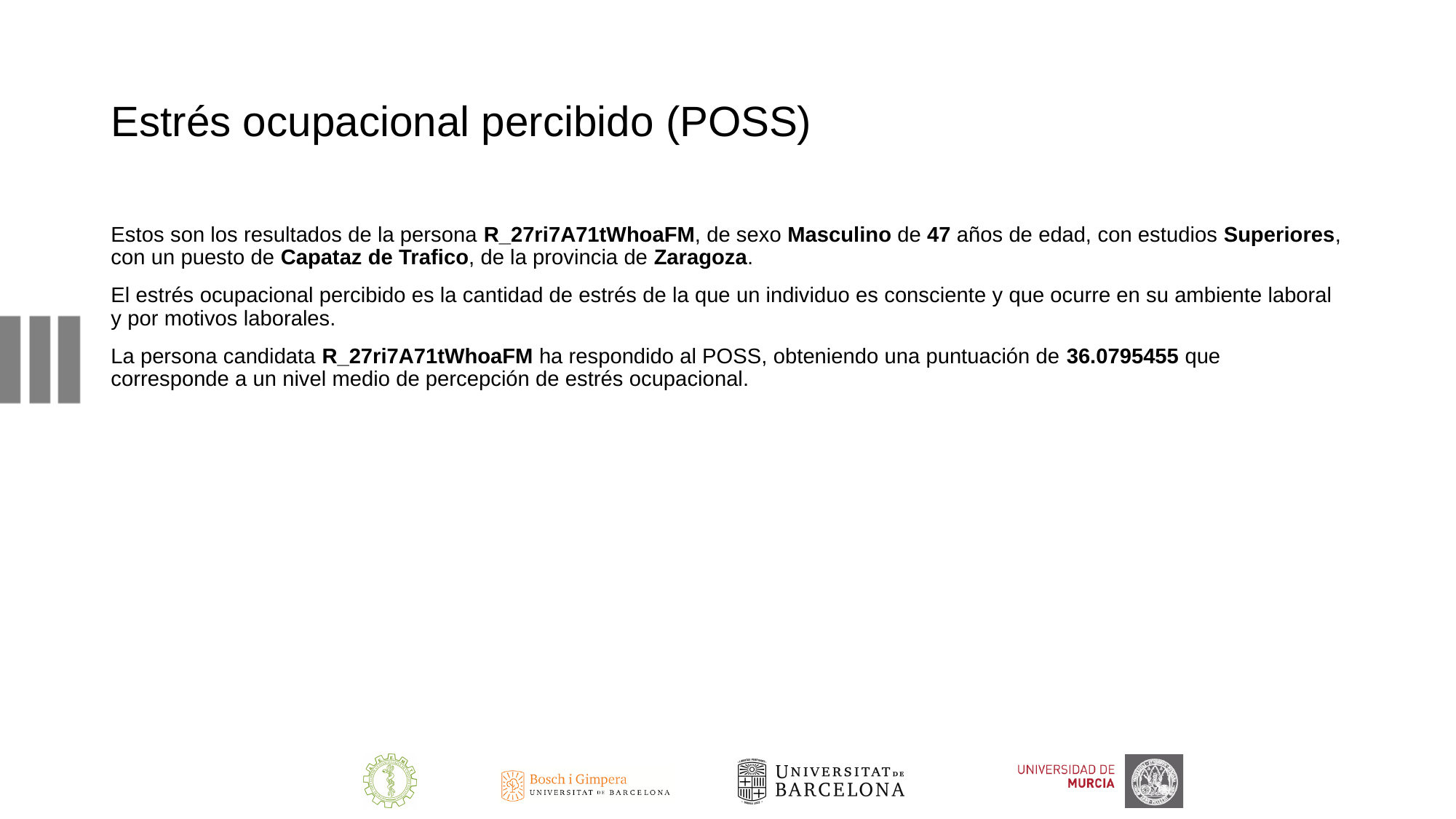

# Estrés ocupacional percibido (POSS)
Estos son los resultados de la persona R_27ri7A71tWhoaFM, de sexo Masculino de 47 años de edad, con estudios Superiores, con un puesto de Capataz de Trafico, de la provincia de Zaragoza.
El estrés ocupacional percibido es la cantidad de estrés de la que un individuo es consciente y que ocurre en su ambiente laboral y por motivos laborales.
La persona candidata R_27ri7A71tWhoaFM ha respondido al POSS, obteniendo una puntuación de 36.0795455 que corresponde a un nivel medio de percepción de estrés ocupacional.